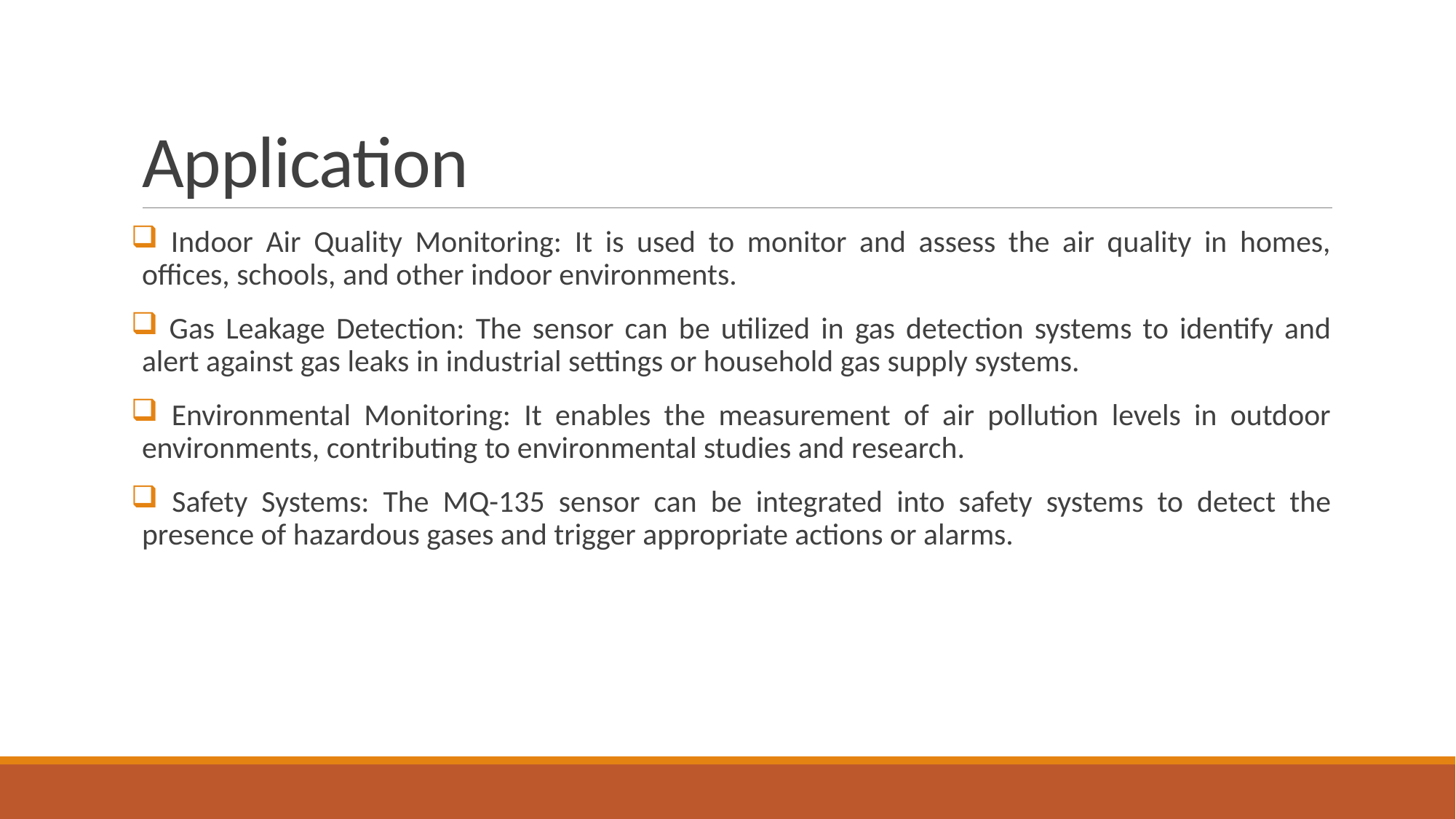

# Application
 Indoor Air Quality Monitoring: It is used to monitor and assess the air quality in homes, offices, schools, and other indoor environments.
 Gas Leakage Detection: The sensor can be utilized in gas detection systems to identify and alert against gas leaks in industrial settings or household gas supply systems.
 Environmental Monitoring: It enables the measurement of air pollution levels in outdoor environments, contributing to environmental studies and research.
 Safety Systems: The MQ-135 sensor can be integrated into safety systems to detect the presence of hazardous gases and trigger appropriate actions or alarms.